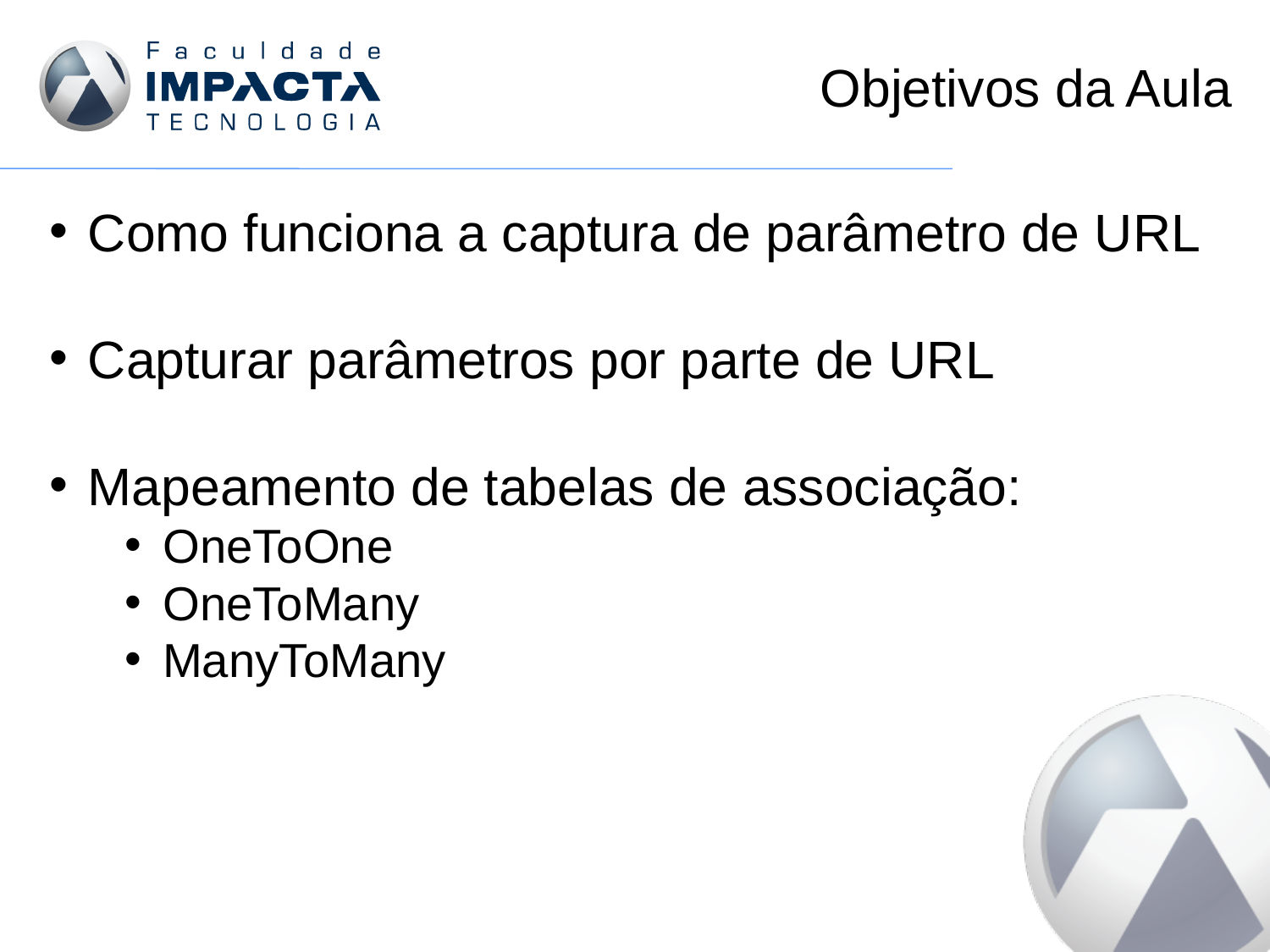

# Objetivos da Aula
Como funciona a captura de parâmetro de URL

Capturar parâmetros por parte de URL

Mapeamento de tabelas de associação:
OneToOne
OneToMany
ManyToMany